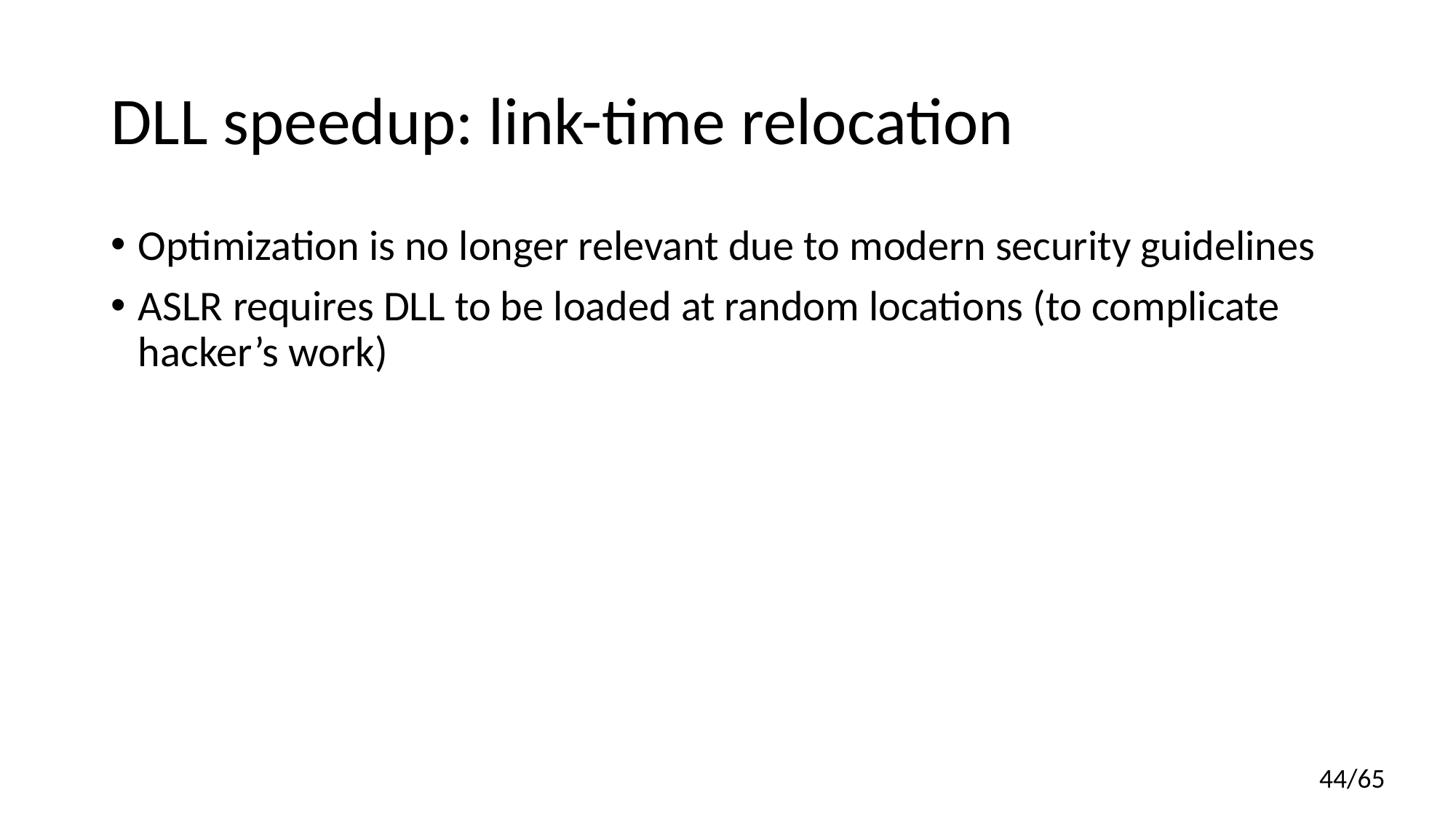

# DLL speedup: link-time relocation
Optimization is no longer relevant due to modern security guidelines
ASLR requires DLL to be loaded at random locations (to complicate hacker’s work)